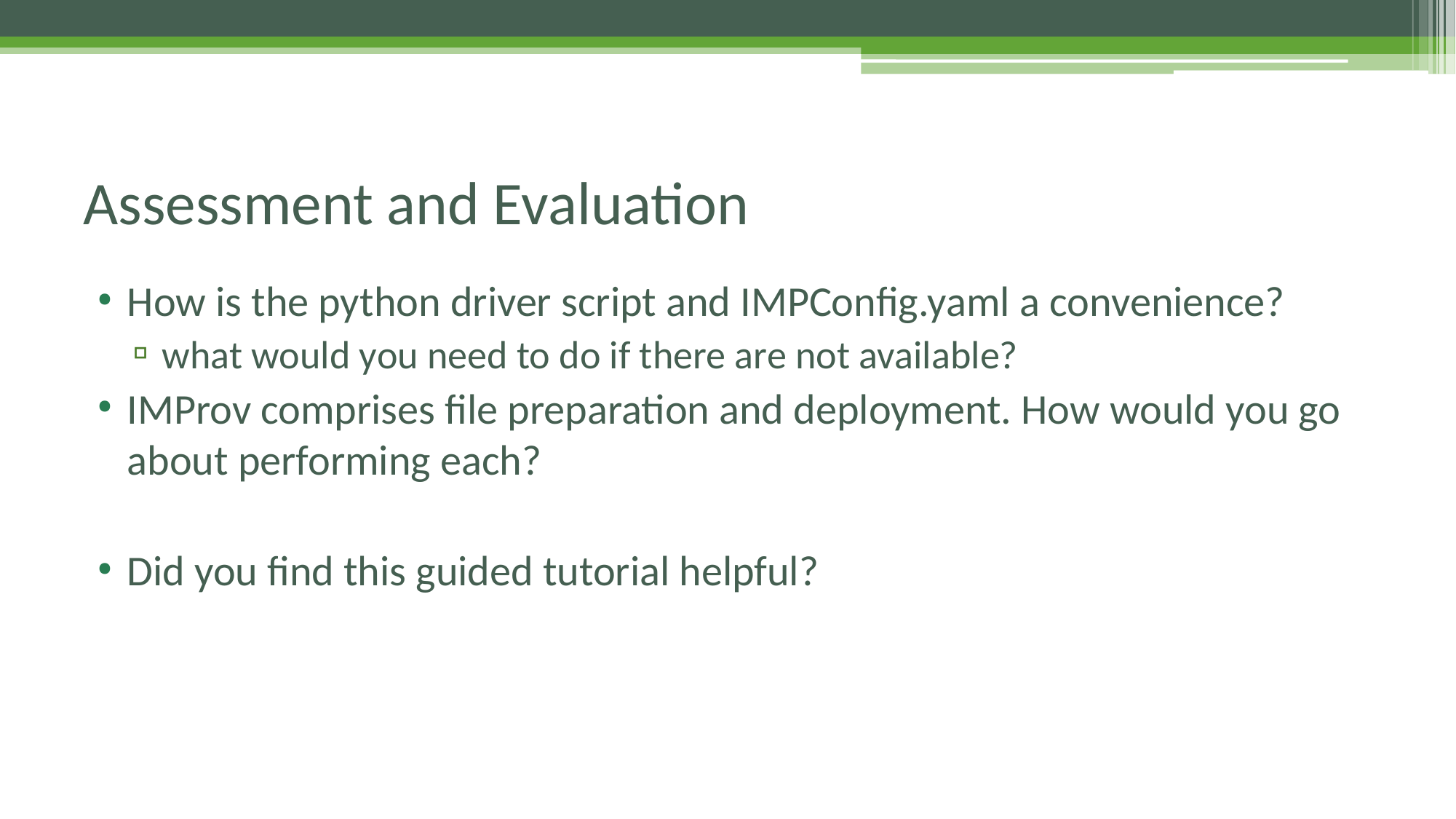

# Assessment and Evaluation
How is the python driver script and IMPConfig.yaml a convenience?
what would you need to do if there are not available?
IMProv comprises file preparation and deployment. How would you go about performing each?

Did you find this guided tutorial helpful?